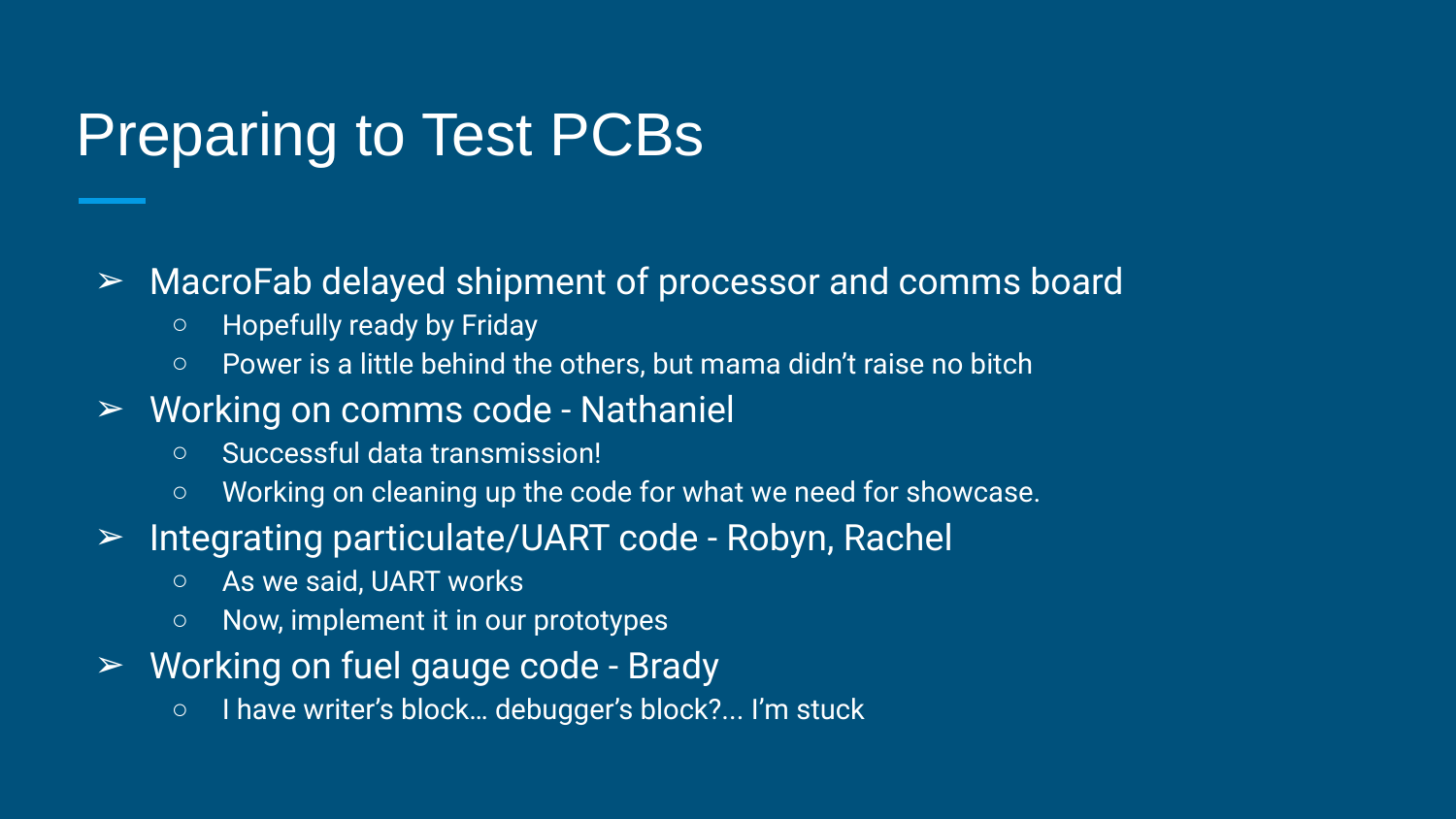

# Preparing to Test PCBs
MacroFab delayed shipment of processor and comms board
Hopefully ready by Friday
Power is a little behind the others, but mama didn’t raise no bitch
Working on comms code - Nathaniel
Successful data transmission!
Working on cleaning up the code for what we need for showcase.
Integrating particulate/UART code - Robyn, Rachel
As we said, UART works
Now, implement it in our prototypes
Working on fuel gauge code - Brady
I have writer’s block… debugger’s block?... I’m stuck